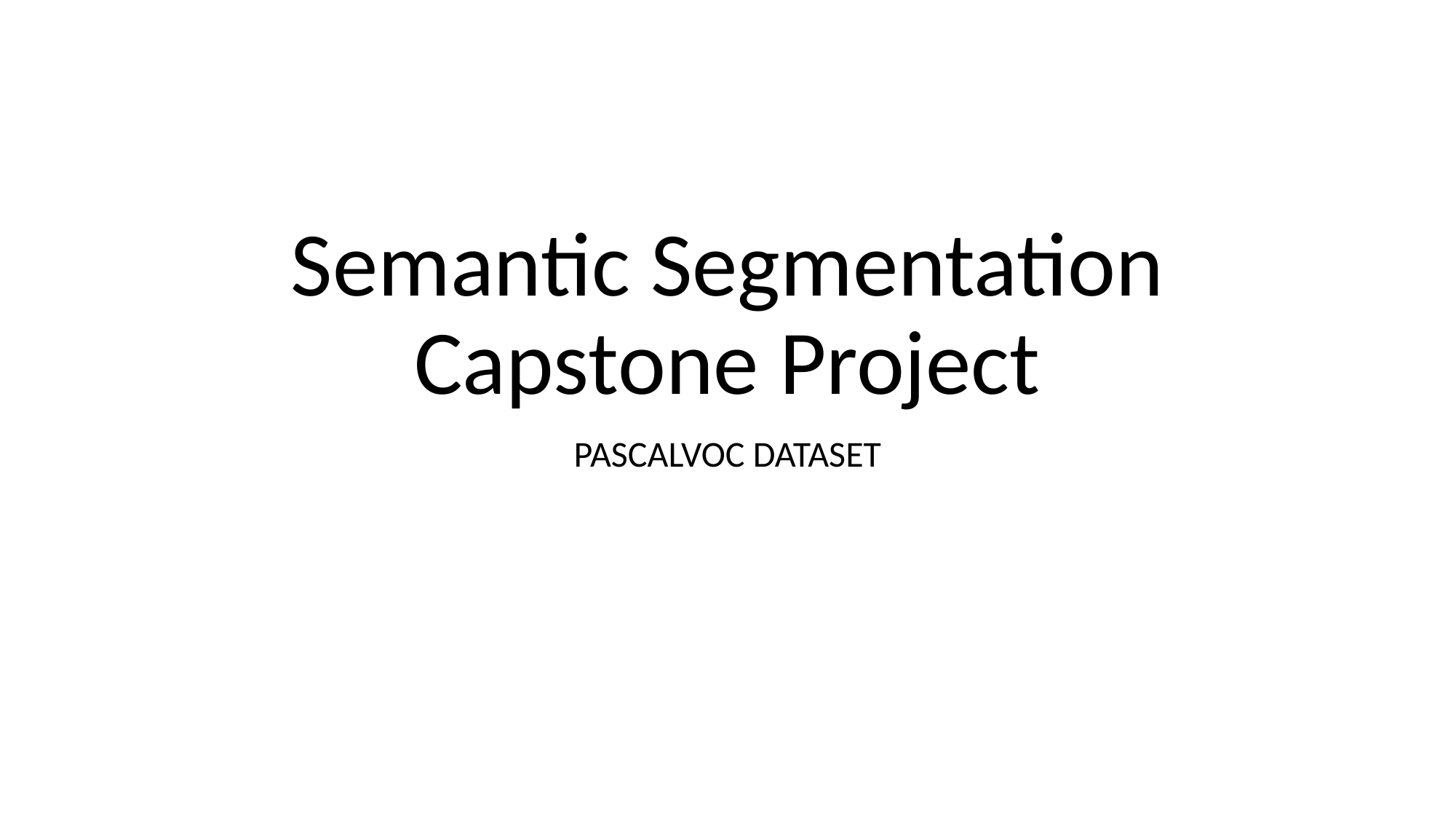

# Semantic Segmentation Capstone Project
PASCALVOC DATASET